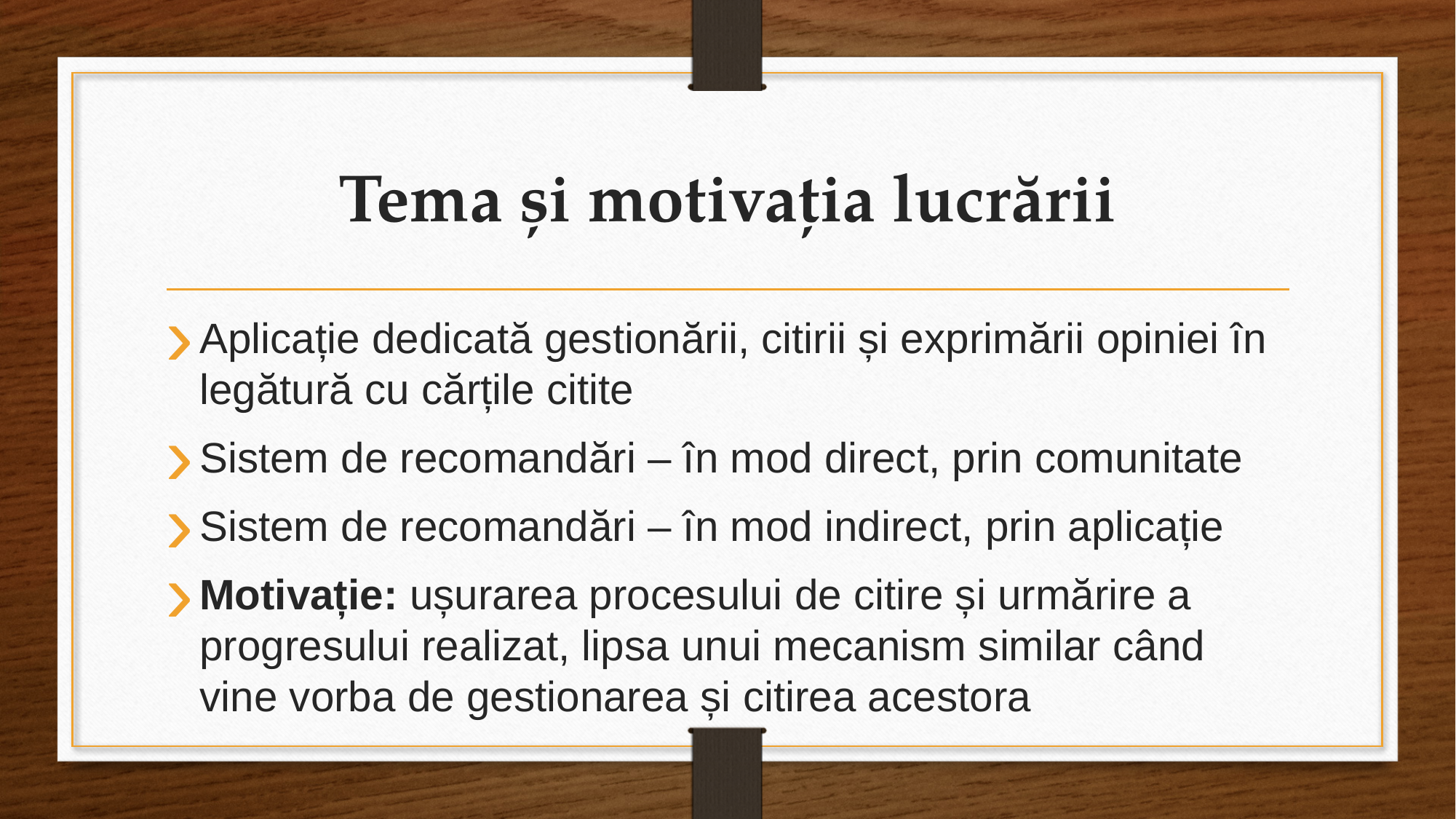

# Tema și motivația lucrării
Aplicație dedicată gestionării, citirii și exprimării opiniei în legătură cu cărțile citite
Sistem de recomandări – în mod direct, prin comunitate
Sistem de recomandări – în mod indirect, prin aplicație
Motivație: ușurarea procesului de citire și urmărire a progresului realizat, lipsa unui mecanism similar când vine vorba de gestionarea și citirea acestora